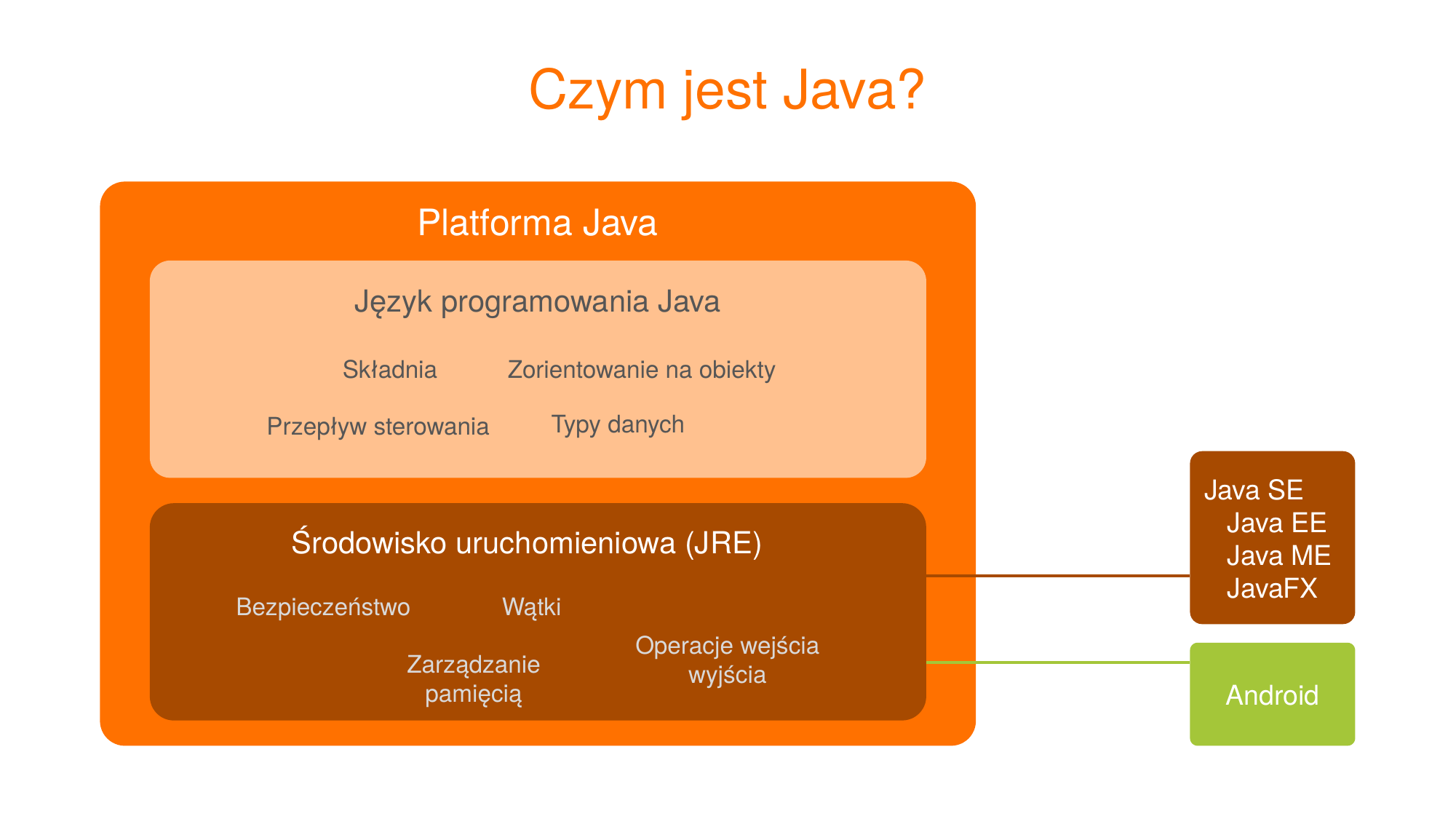

# Czym jest Java?

Platforma Java

Język programowania Java
Składnia
Zorientowanie na obiekty
Typy danych
Przepływ sterowania
Java SE
   Java EE
   Java ME
   JavaFX

Środowisko uruchomieniowa (JRE)
Wątki
Bezpieczeństwo
Operacje wejścia wyjścia
Zarządzanie pamięcią
Android